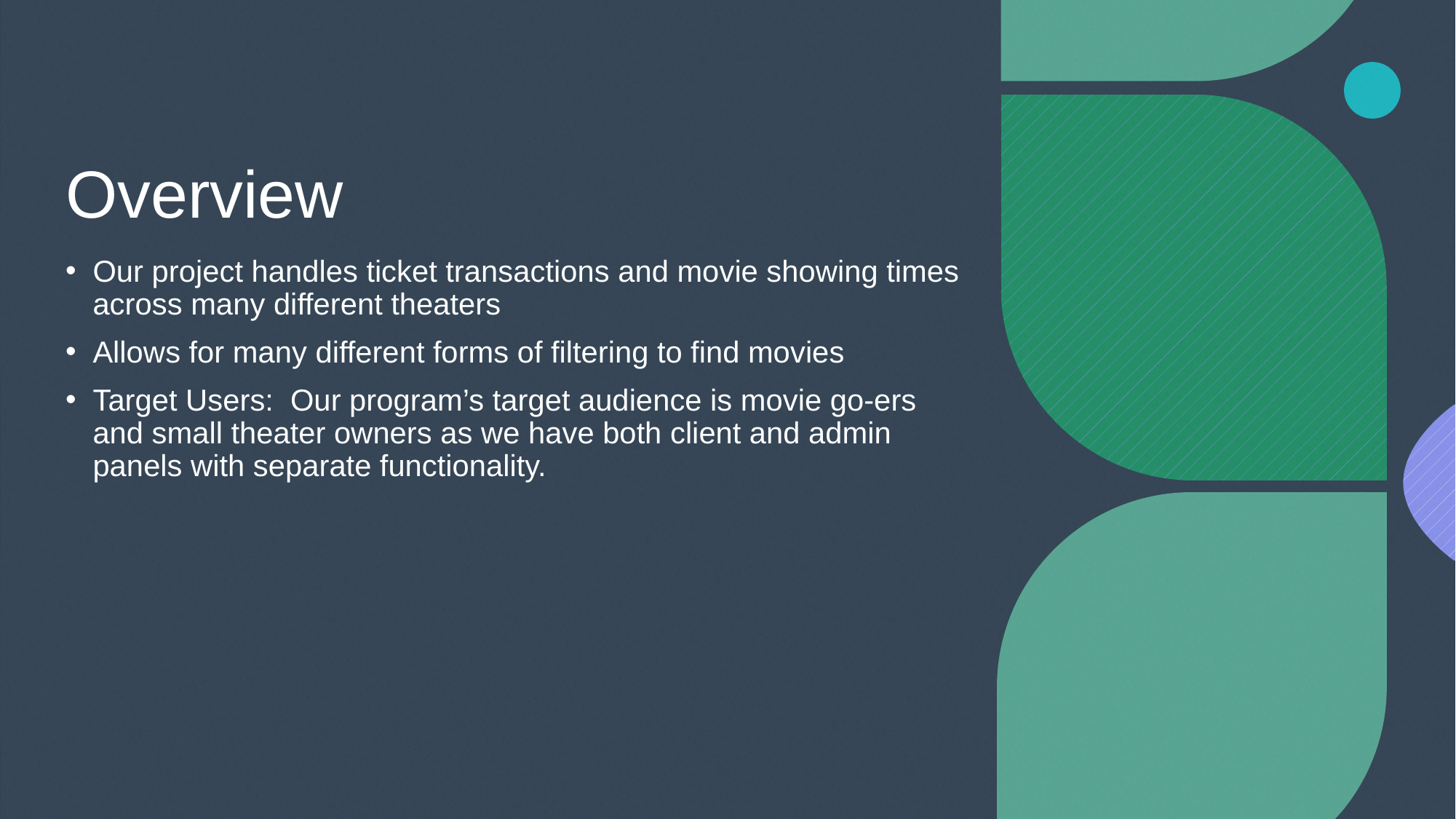

# Overview
Our project handles ticket transactions and movie showing times across many different theaters
Allows for many different forms of filtering to find movies
Target Users:  Our program’s target audience is movie go-ers and small theater owners as we have both client and admin panels with separate functionality.